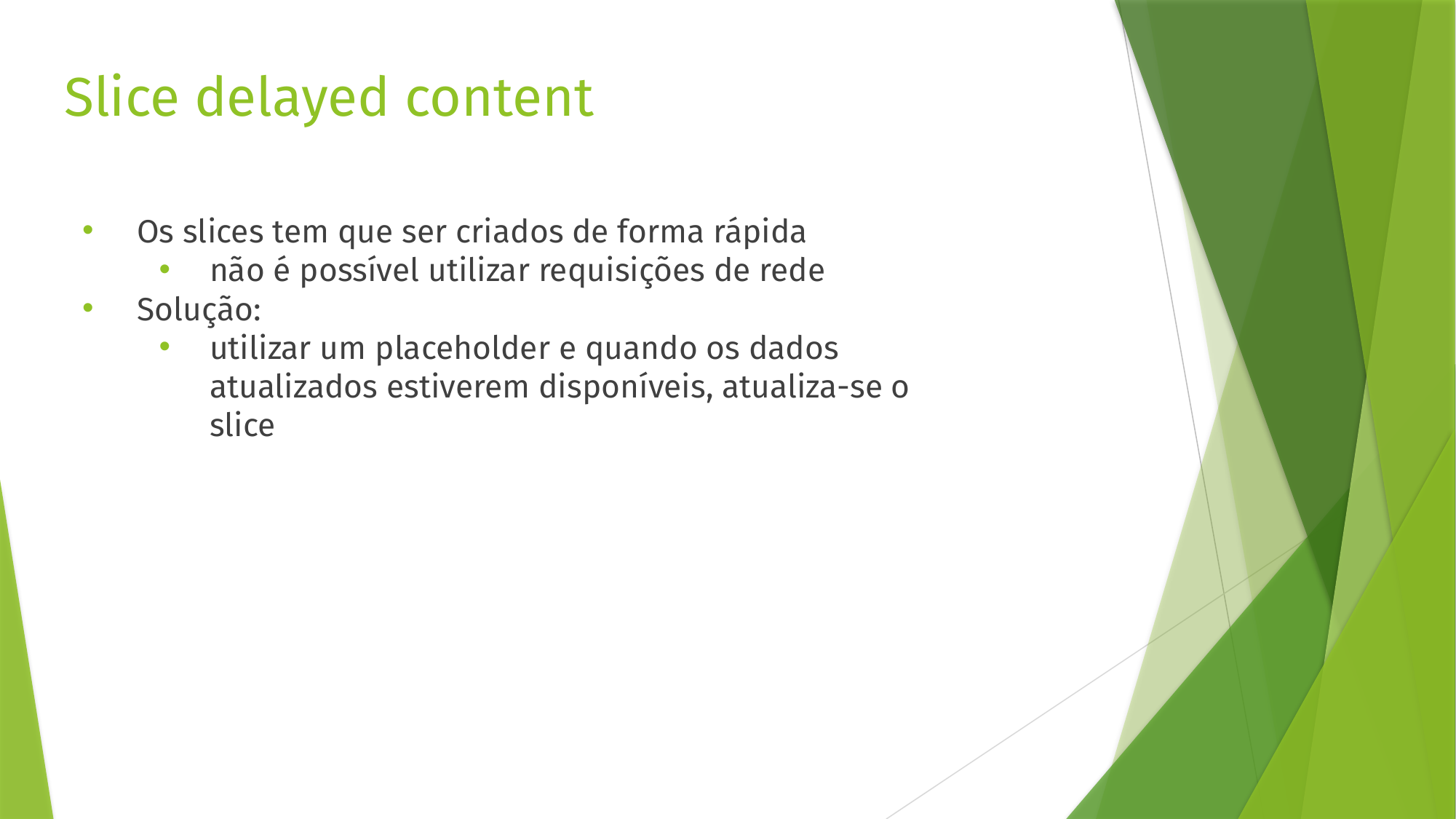

# Slice delayed content
Os slices tem que ser criados de forma rápida
não é possível utilizar requisições de rede
Solução:
utilizar um placeholder e quando os dados atualizados estiverem disponíveis, atualiza-se o slice